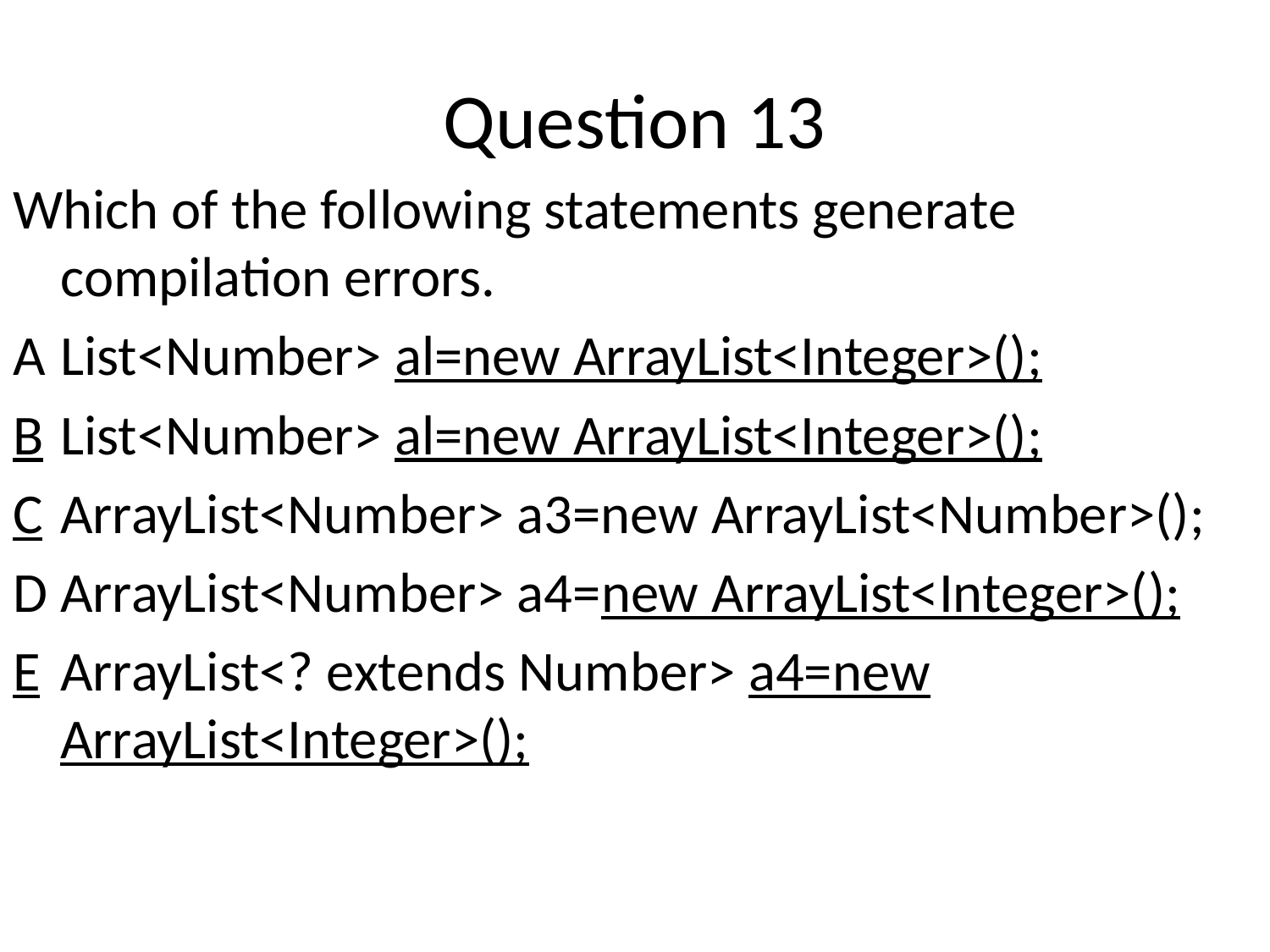

# Question 13
Which of the following statements generate compilation errors.
A	List<Number> al=new ArrayList<Integer>();
B	List<Number> al=new ArrayList<Integer>();
C	ArrayList<Number> a3=new ArrayList<Number>();
D	ArrayList<Number> a4=new ArrayList<Integer>();
E	ArrayList<? extends Number> a4=new ArrayList<Integer>();